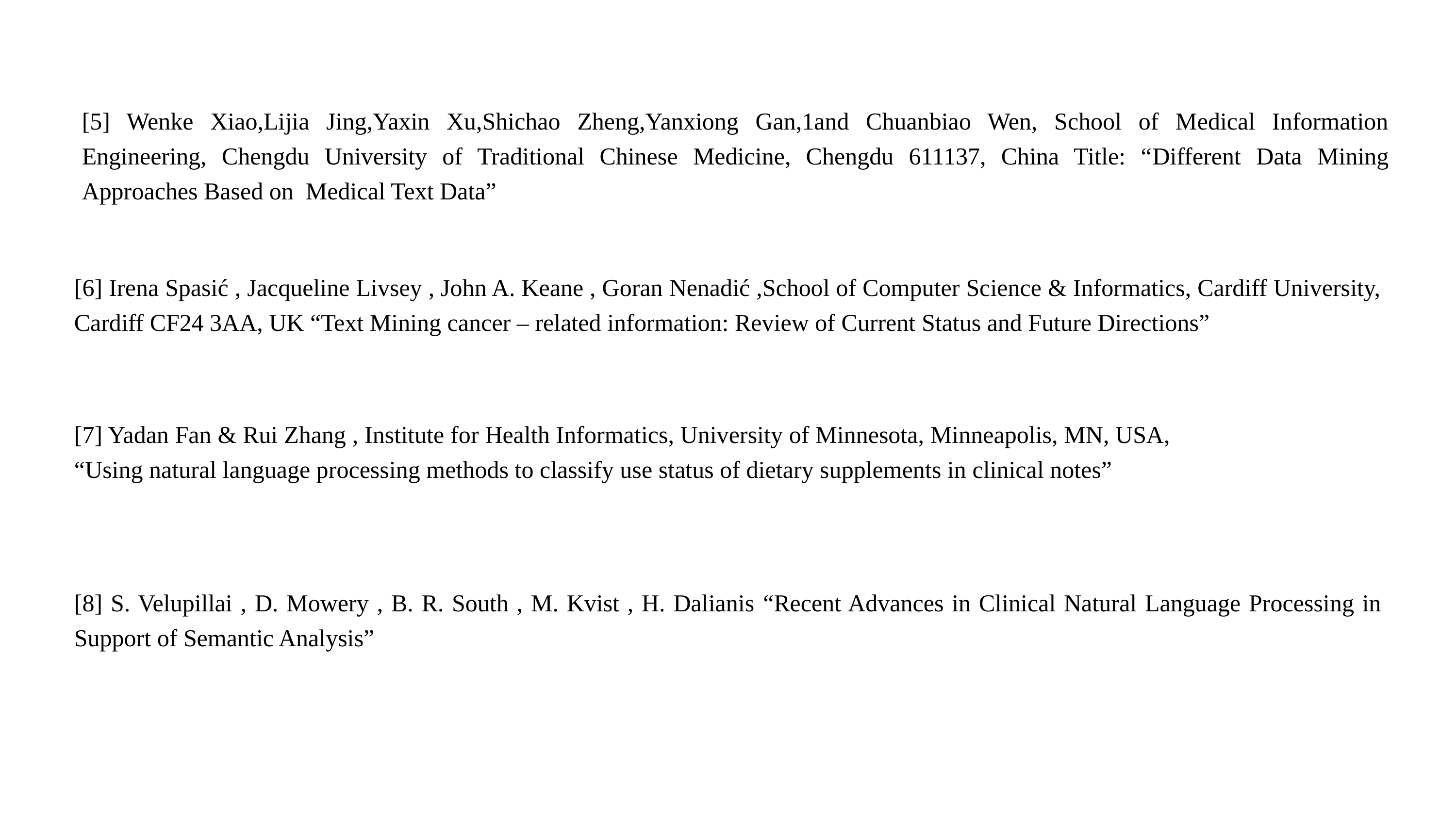

[5] Wenke Xiao,Lijia Jing,Yaxin Xu,Shichao Zheng,Yanxiong Gan,1and Chuanbiao Wen, School of Medical Information Engineering, Chengdu University of Traditional Chinese Medicine, Chengdu 611137, China Title: “Different Data Mining Approaches Based on  Medical Text Data”
[6] Irena Spasić , Jacqueline Livsey , John A. Keane , Goran Nenadić ,School of Computer Science & Informatics, Cardiff University, Cardiff CF24 3AA, UK “Text Mining cancer – related information: Review of Current Status and Future Directions”
[7] Yadan Fan & Rui Zhang , Institute for Health Informatics, University of Minnesota, Minneapolis, MN, USA, “Using natural language processing methods to classify use status of dietary supplements in clinical notes”

[8] S. Velupillai , D. Mowery , B. R. South , M. Kvist , H. Dalianis “Recent Advances in Clinical Natural Language Processing in Support of Semantic Analysis”